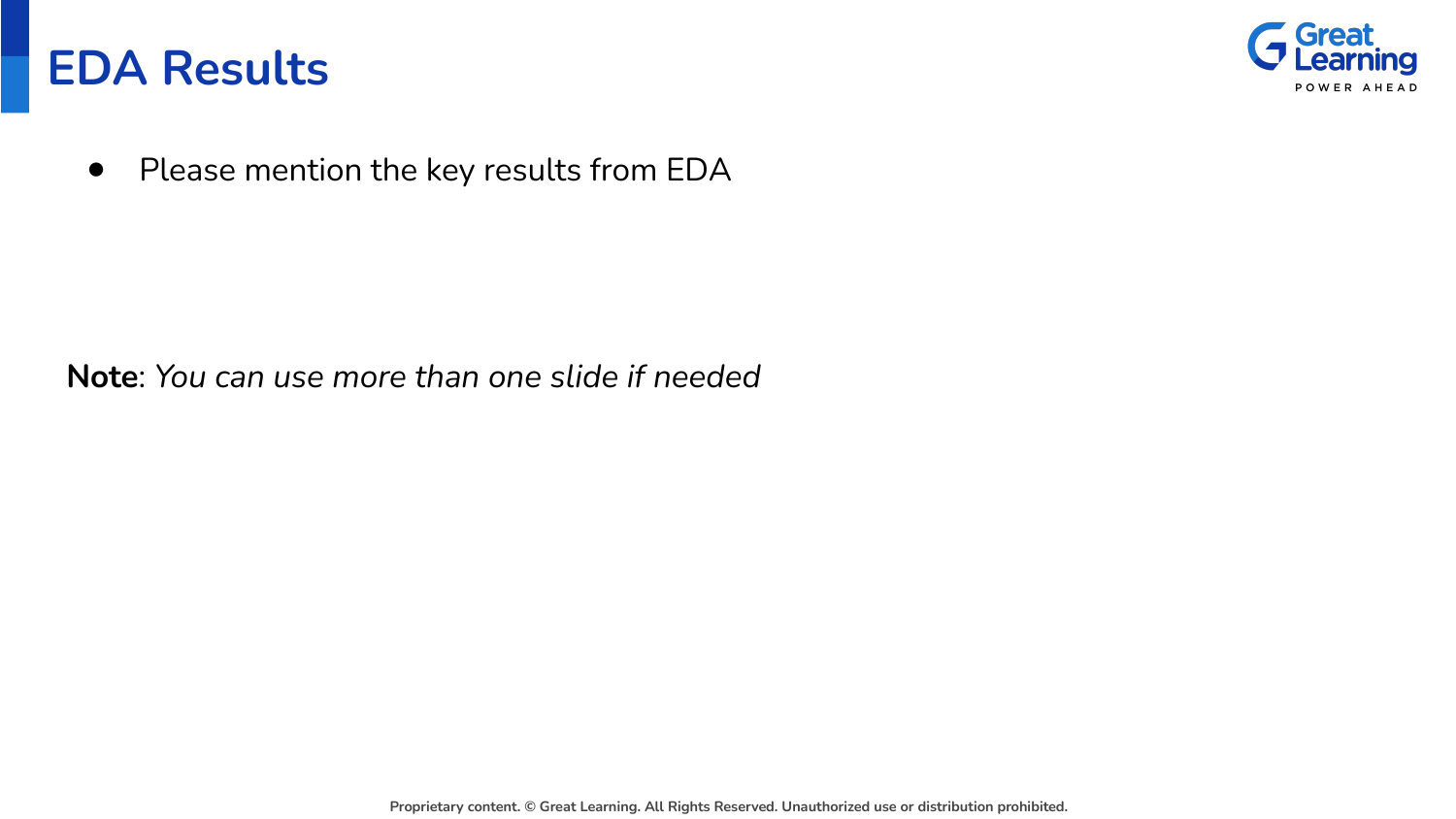

# EDA Results
Please mention the key results from EDA
Note: You can use more than one slide if needed